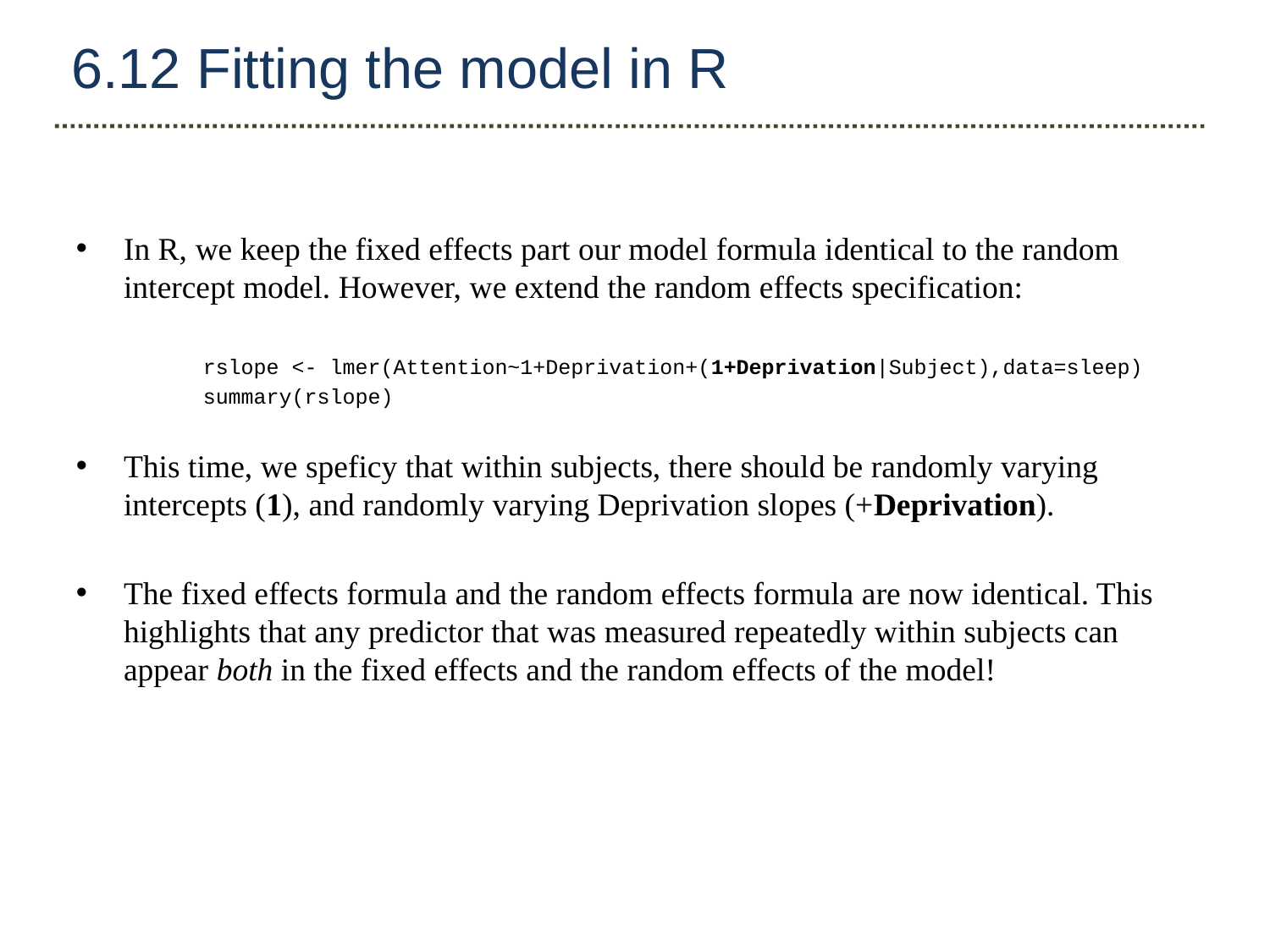

6.12 Fitting the model in R

In R, we keep the fixed effects part our model formula identical to the random intercept model. However, we extend the random effects specification:

	rslope <- lmer(Attention~1+Deprivation+(1+Deprivation|Subject),data=sleep)
	summary(rslope)

This time, we speficy that within subjects, there should be randomly varying intercepts (1), and randomly varying Deprivation slopes (+Deprivation).

The fixed effects formula and the random effects formula are now identical. This highlights that any predictor that was measured repeatedly within subjects can appear both in the fixed effects and the random effects of the model!